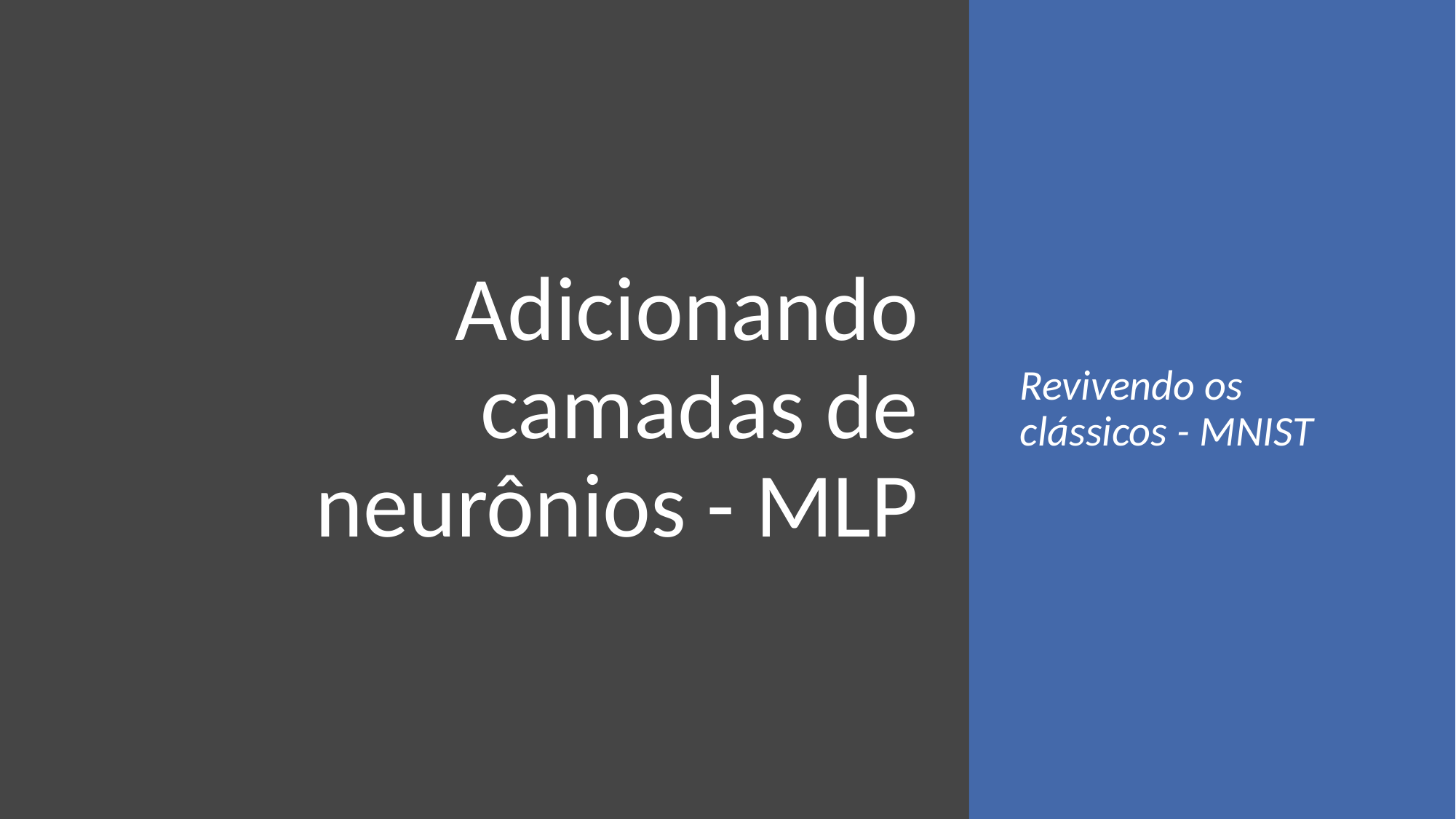

# Adicionando camadas de neurônios - MLP
Revivendo os clássicos - MNIST